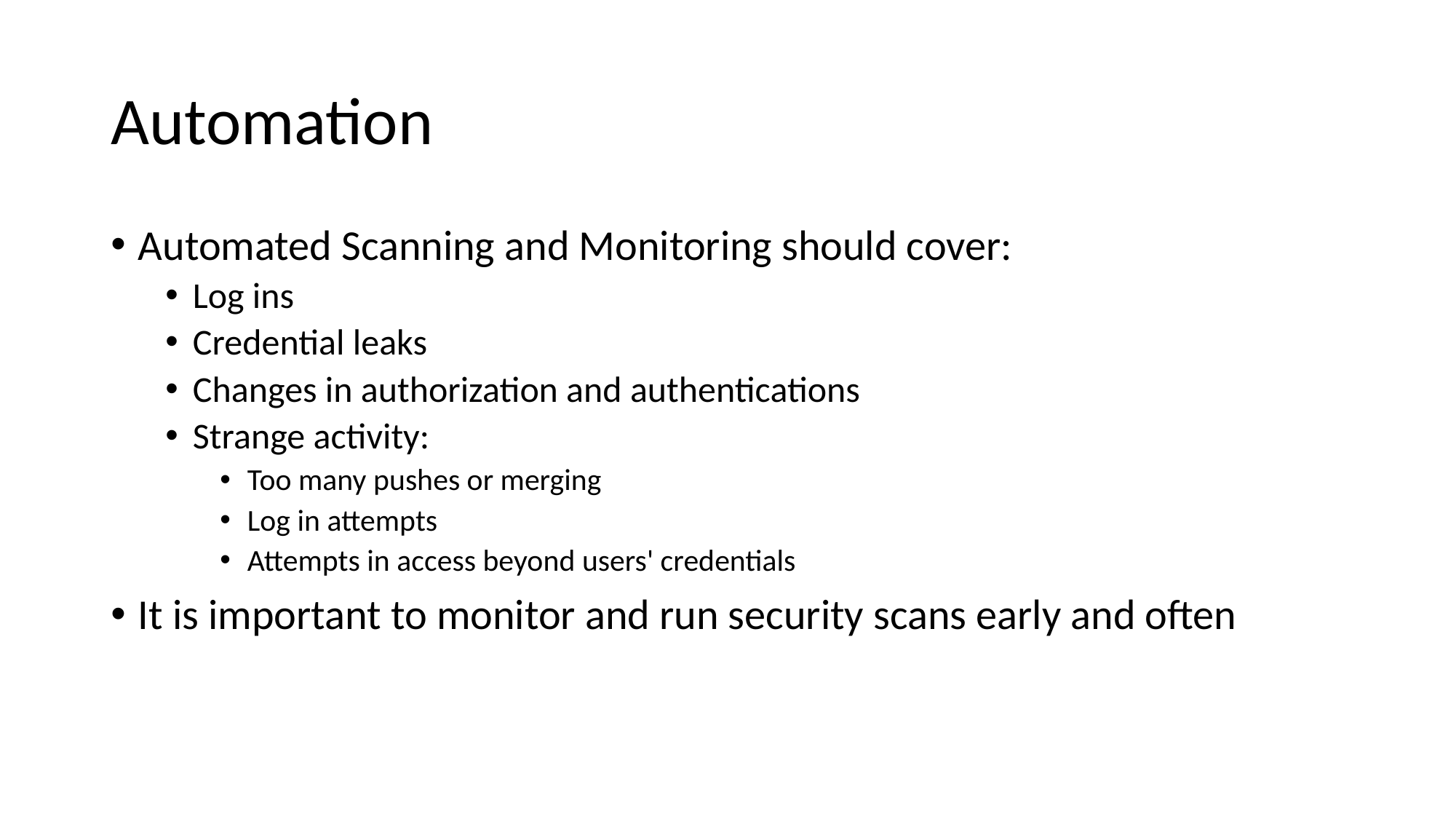

# Automation
Automated Scanning and Monitoring should cover:
Log ins
Credential leaks
Changes in authorization and authentications
Strange activity:
Too many pushes or merging
Log in attempts
Attempts in access beyond users' credentials
It is important to monitor and run security scans early and often